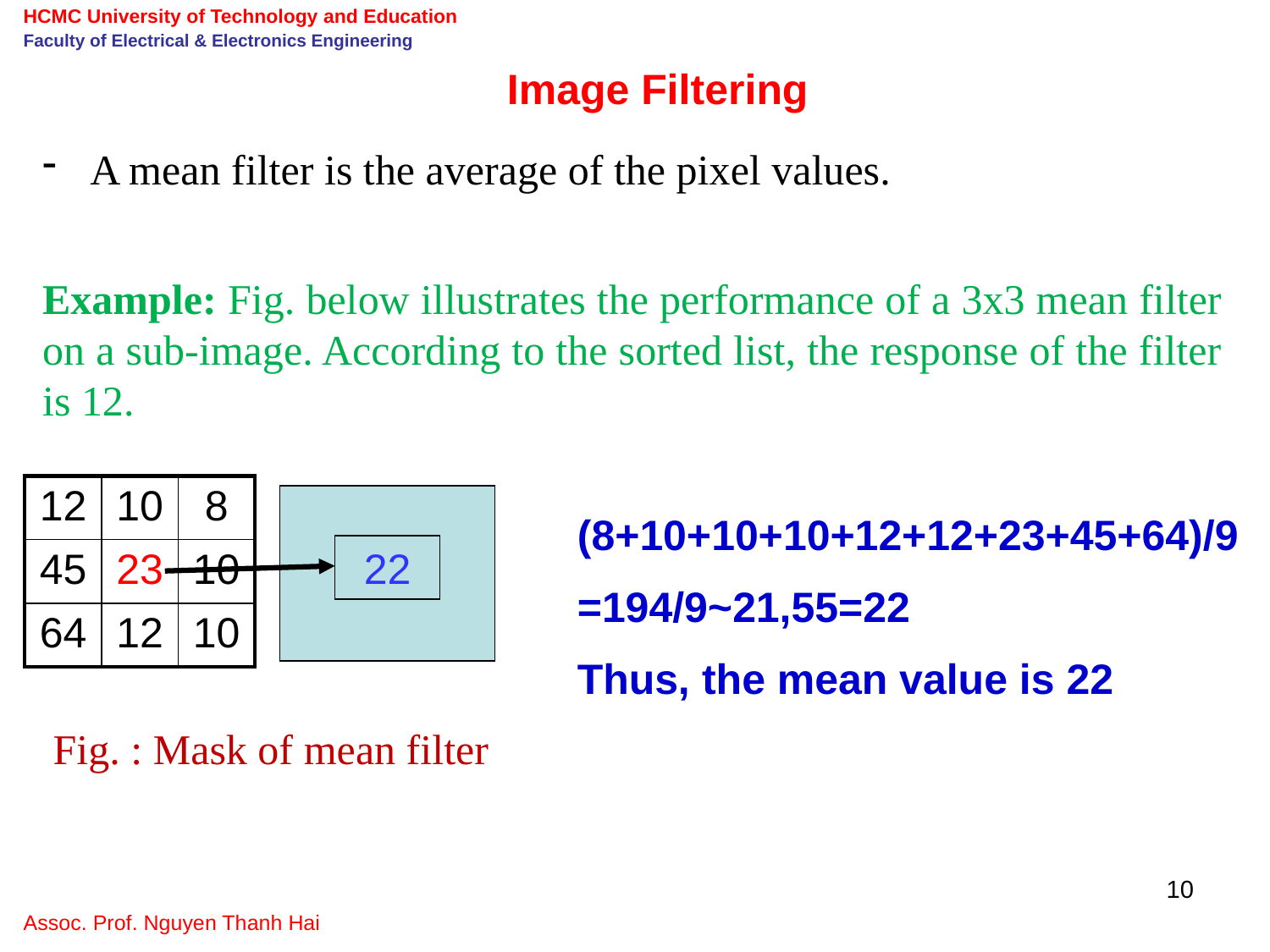

Image Filtering
A mean filter is the average of the pixel values.
Example: Fig. below illustrates the performance of a 3x3 mean filter on a sub-image. According to the sorted list, the response of the filter is 12.
| 12 | 10 | 8 |
| --- | --- | --- |
| 45 | 23 | 10 |
| 64 | 12 | 10 |

(8+10+10+10+12+12+23+45+64)/9
=194/9~21,55=22
Thus, the mean value is 22
22

Fig. : Mask of mean filter
10